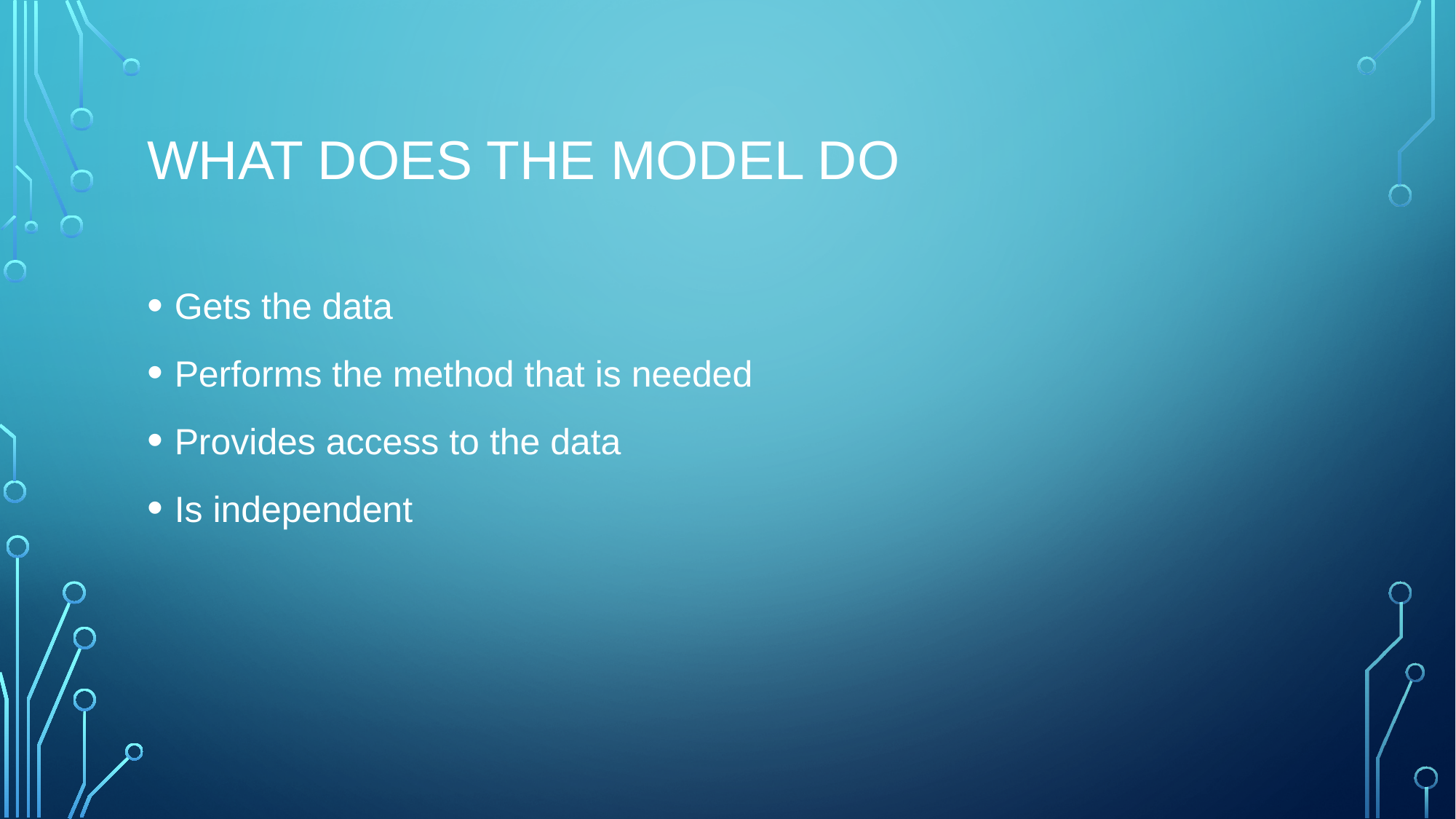

# What does the MODEL Do
Gets the data
Performs the method that is needed
Provides access to the data
Is independent